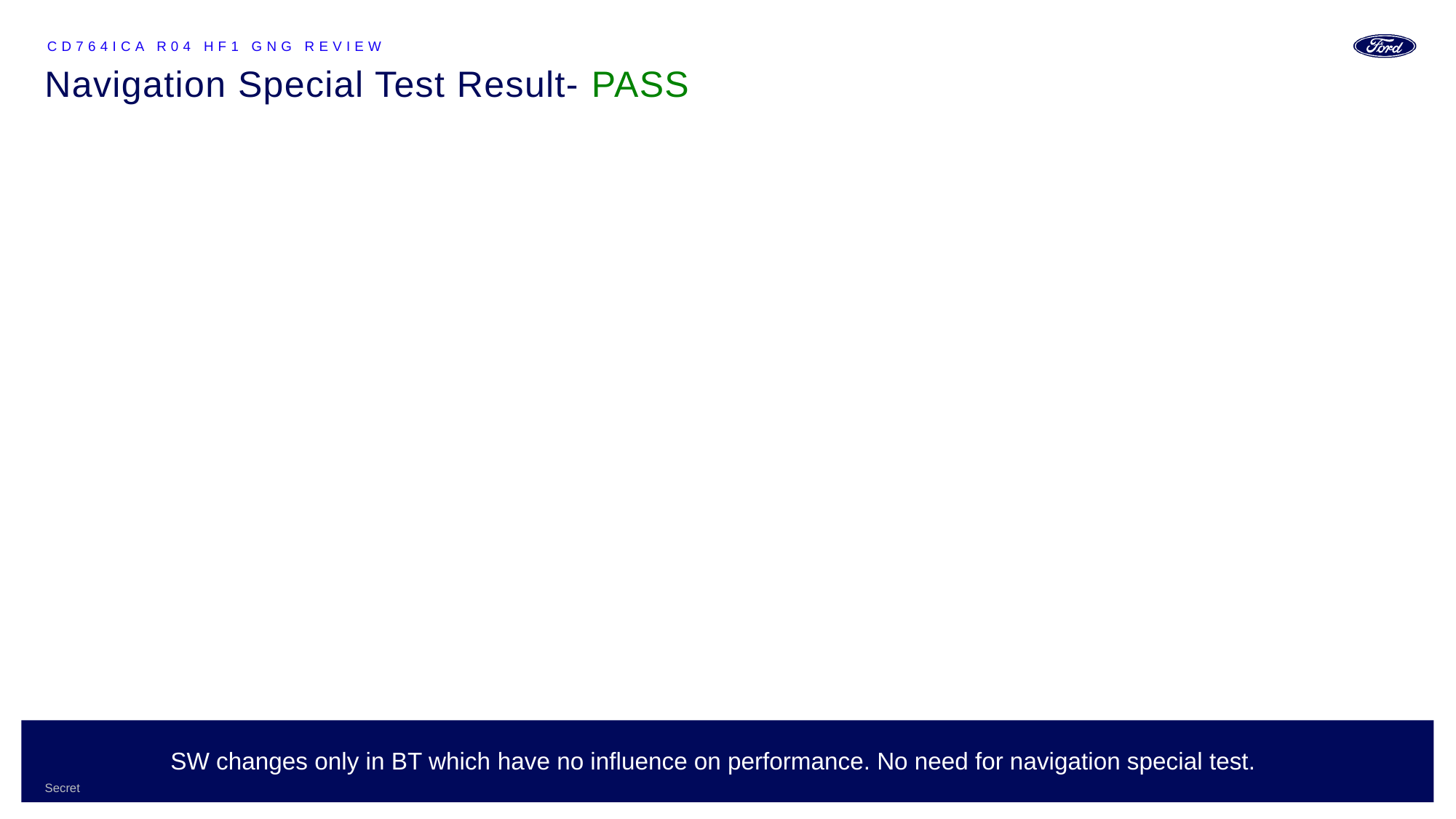

CD764ICA R04 HF1 GNG Review
# Navigation Special Test Result- PASS
24
SW changes only in BT which have no influence on performance. No need for navigation special test.